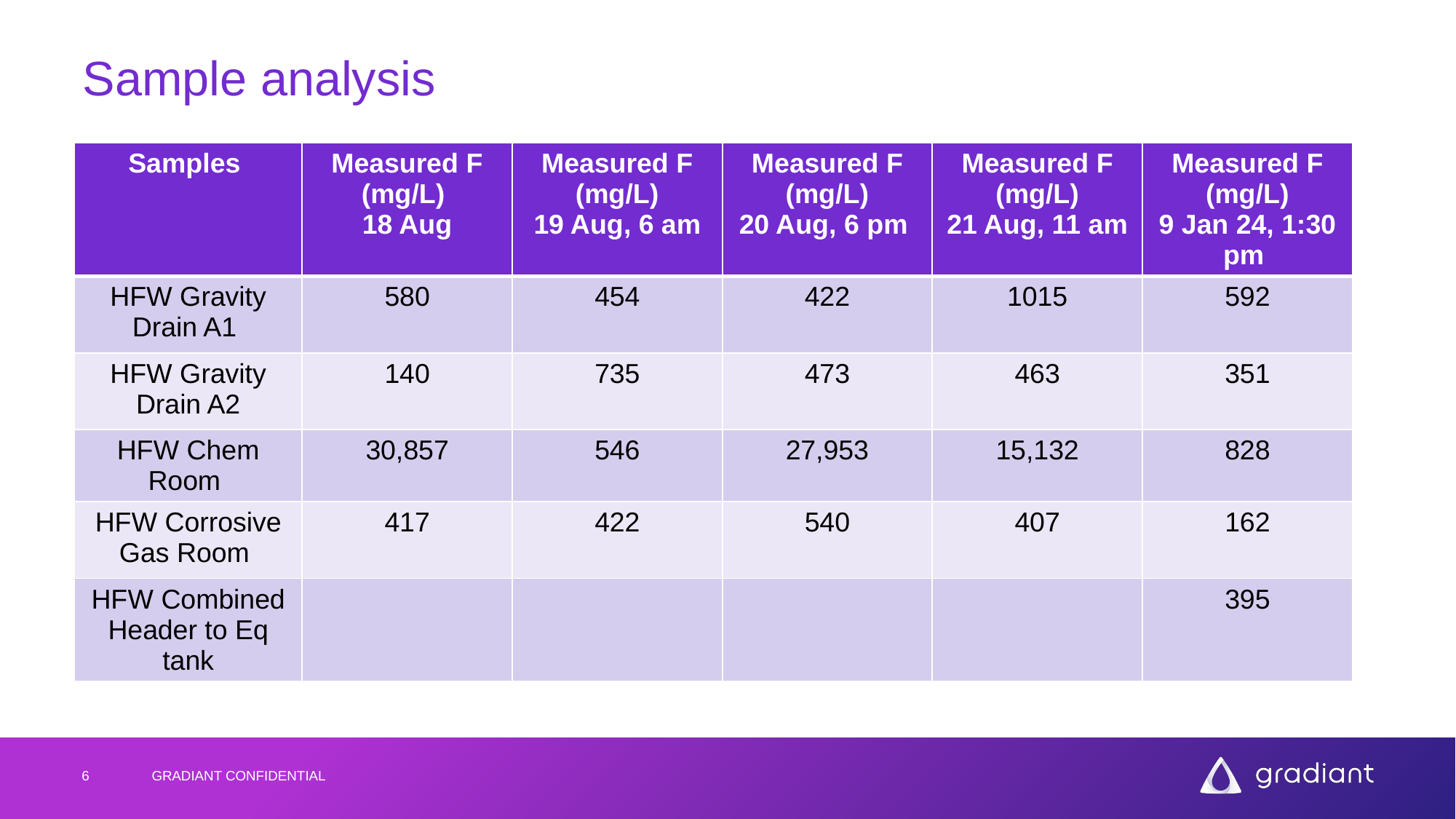

# Sample analysis
| Samples | Measured F (mg/L) 18 Aug | Measured F (mg/L) 19 Aug, 6 am | Measured F (mg/L) 20 Aug, 6 pm | Measured F (mg/L) 21 Aug, 11 am | Measured F (mg/L) 9 Jan 24, 1:30 pm |
| --- | --- | --- | --- | --- | --- |
| HFW Gravity Drain A1 | 580 | 454 | 422 | 1015 | 592 |
| HFW Gravity Drain A2 | 140 | 735 | 473 | 463 | 351 |
| HFW Chem Room | 30,857 | 546 | 27,953 | 15,132 | 828 |
| HFW Corrosive Gas Room | 417 | 422 | 540 | 407 | 162 |
| HFW Combined Header to Eq tank |  |  |  |  | 395 |
6
GRADIANT CONFIDENTIAL